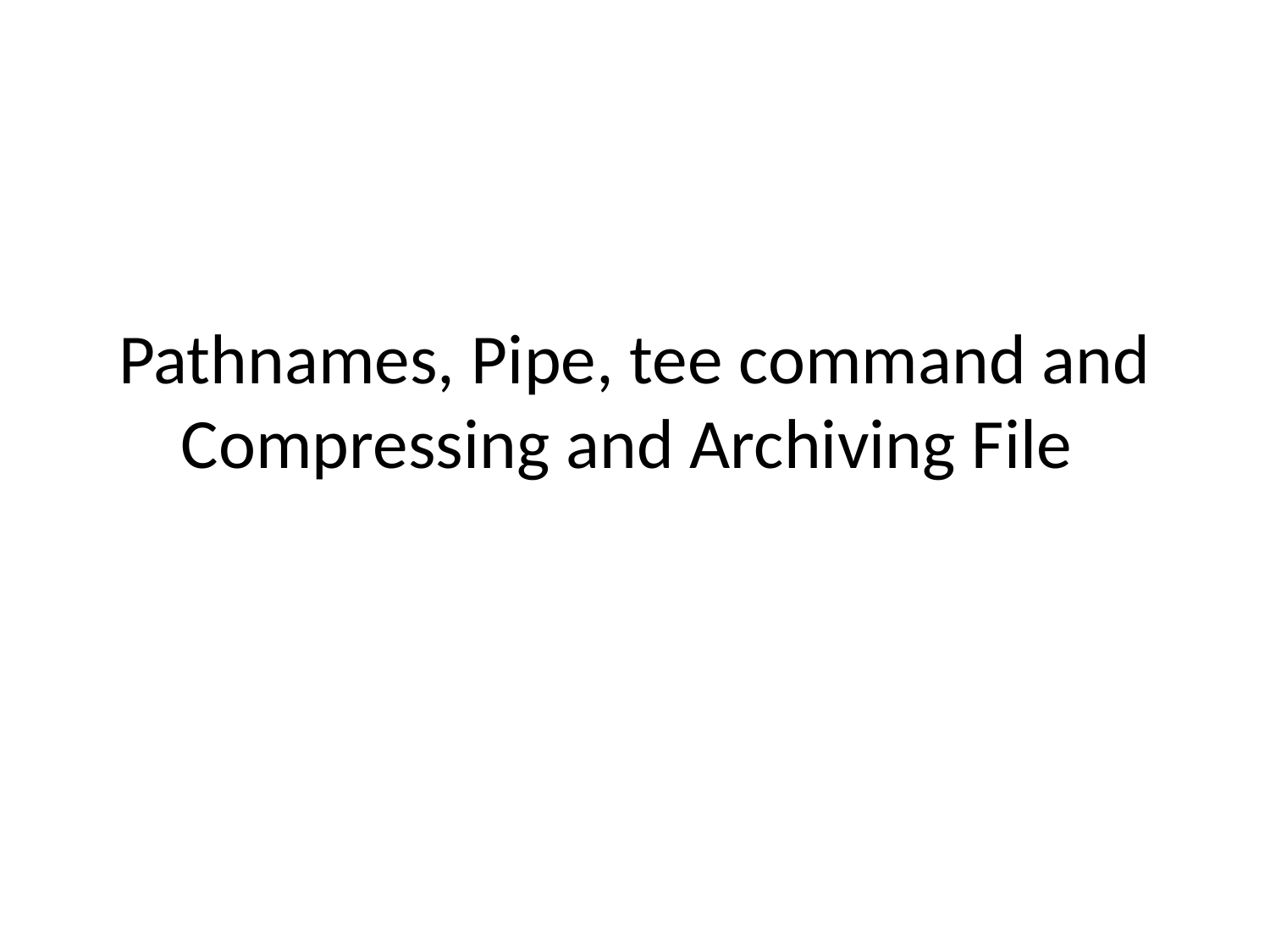

# Pathnames, Pipe, tee command and Compressing and Archiving File